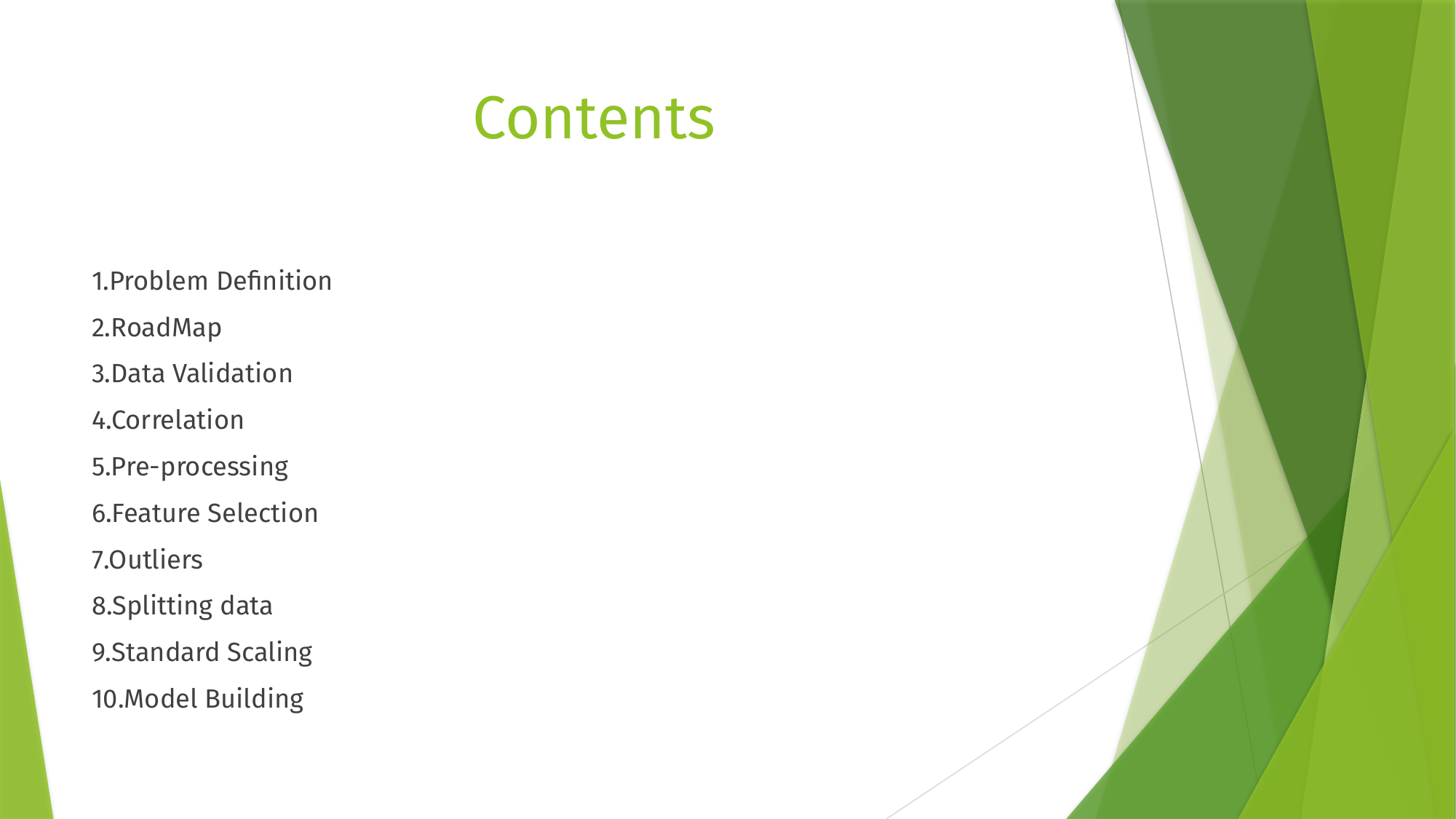

# Contents
1.Problem Definition
2.RoadMap
3.Data Validation
4.Correlation
5.Pre-processing
6.Feature Selection
7.Outliers
8.Splitting data
9.Standard Scaling
10.Model Building